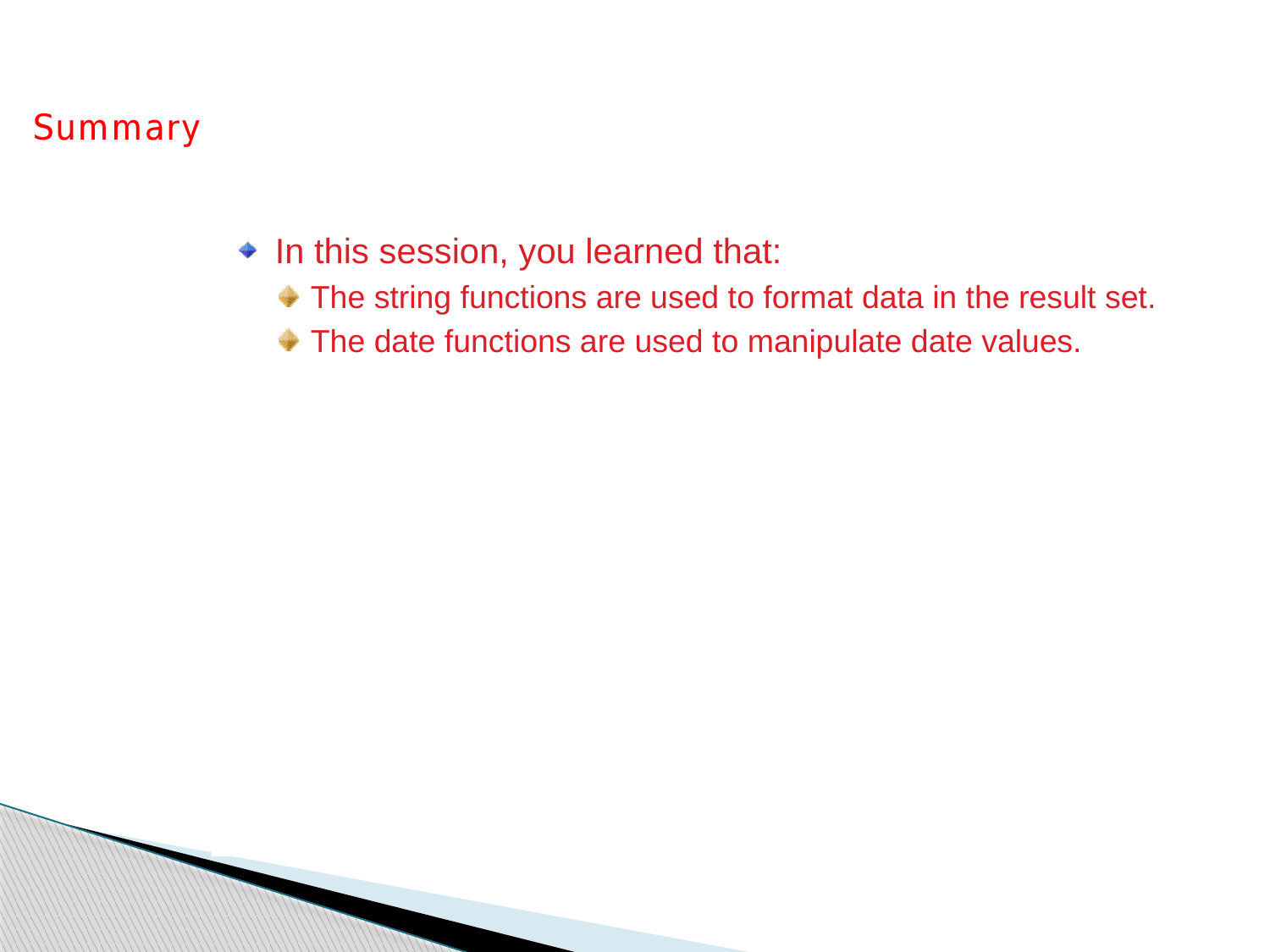

Summary
In this session, you learned that:
The string functions are used to format data in the result set.
The date functions are used to manipulate date values.